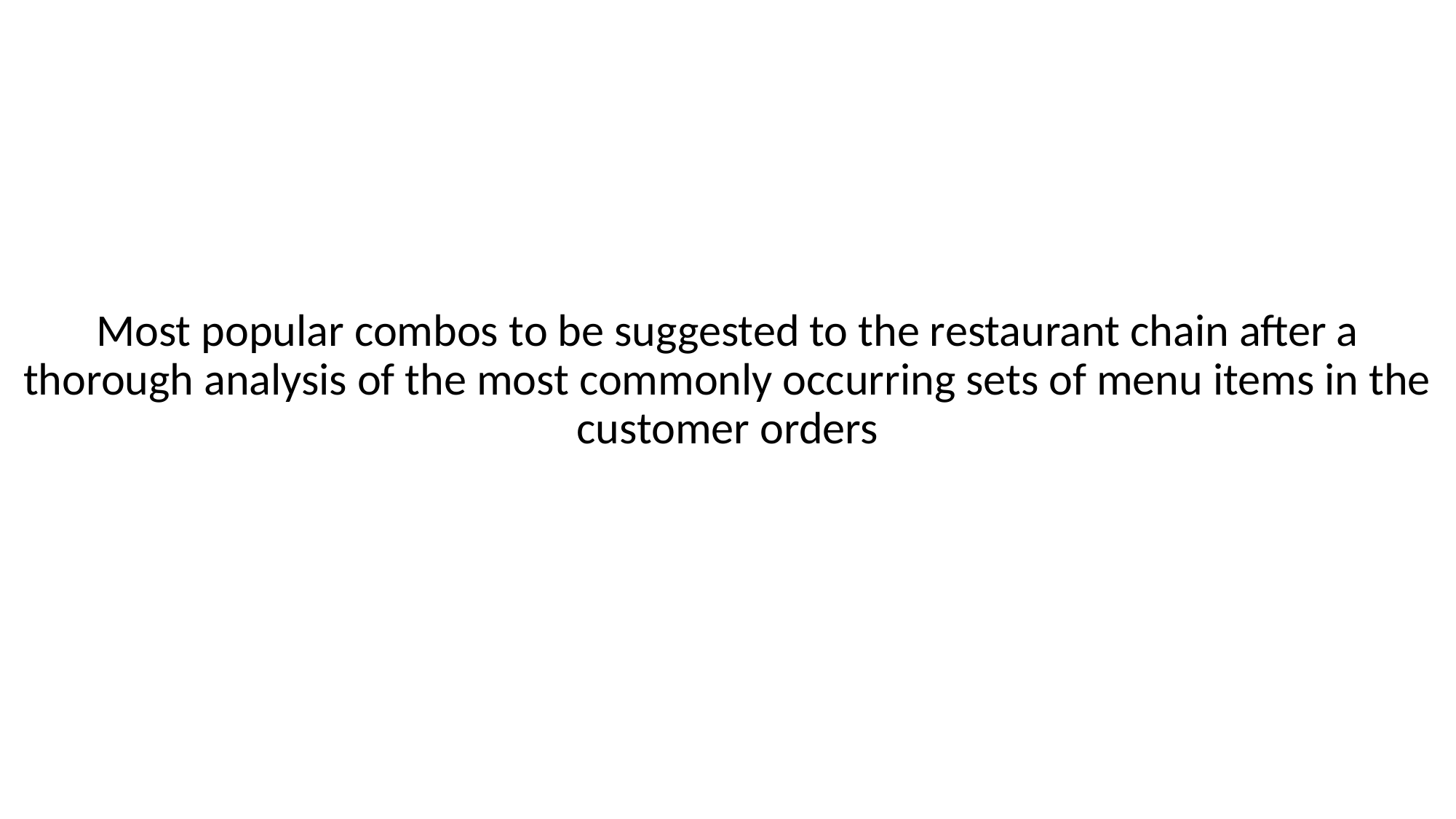

# Most popular combos to be suggested to the restaurant chain after a thorough analysis of the most commonly occurring sets of menu items in the customer orders